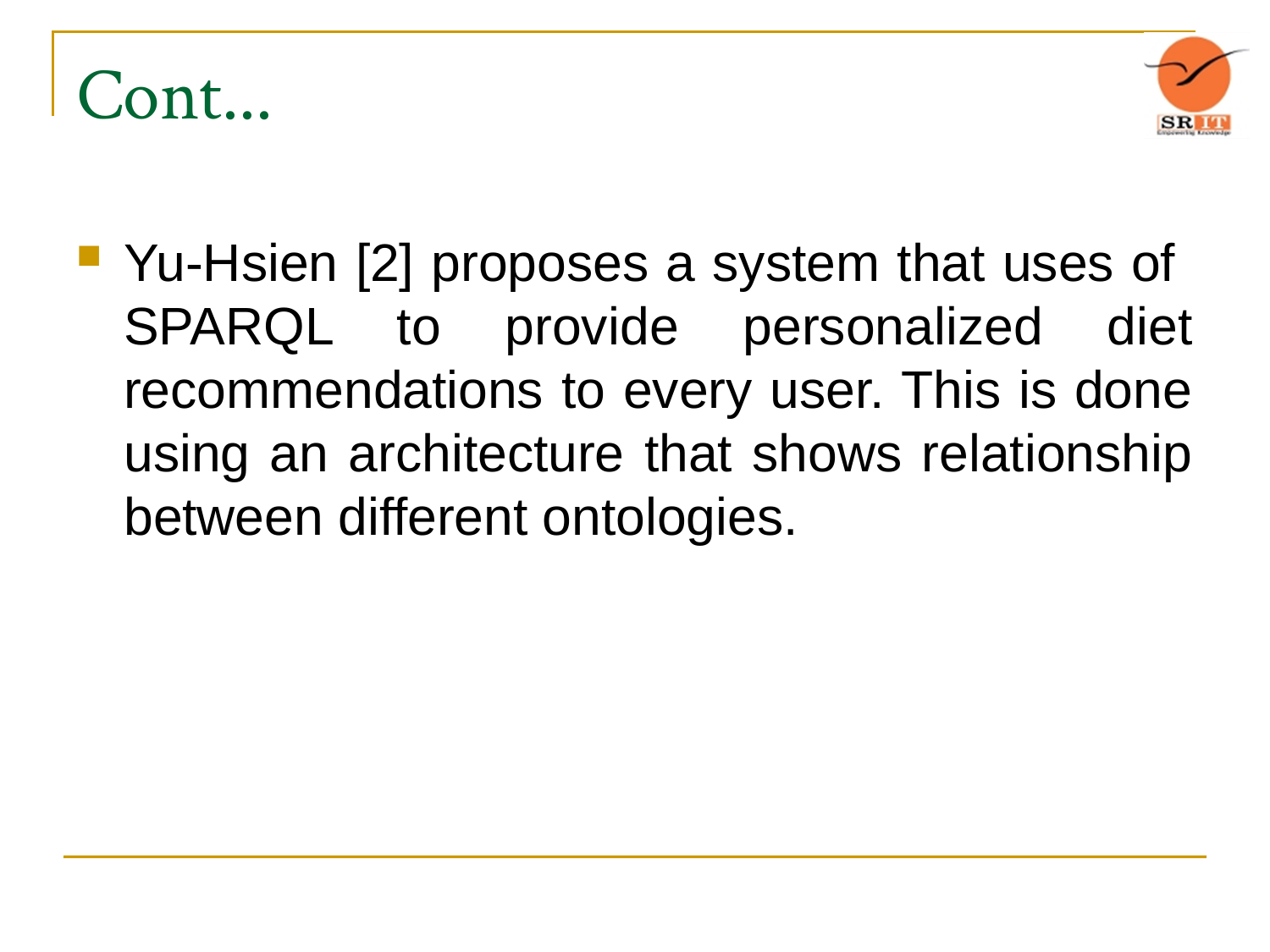

# Cont...
Yu-Hsien [2] proposes a system that uses of  SPARQL to provide personalized diet recommendations to every user. This is done using an architecture that shows relationship between different ontologies.